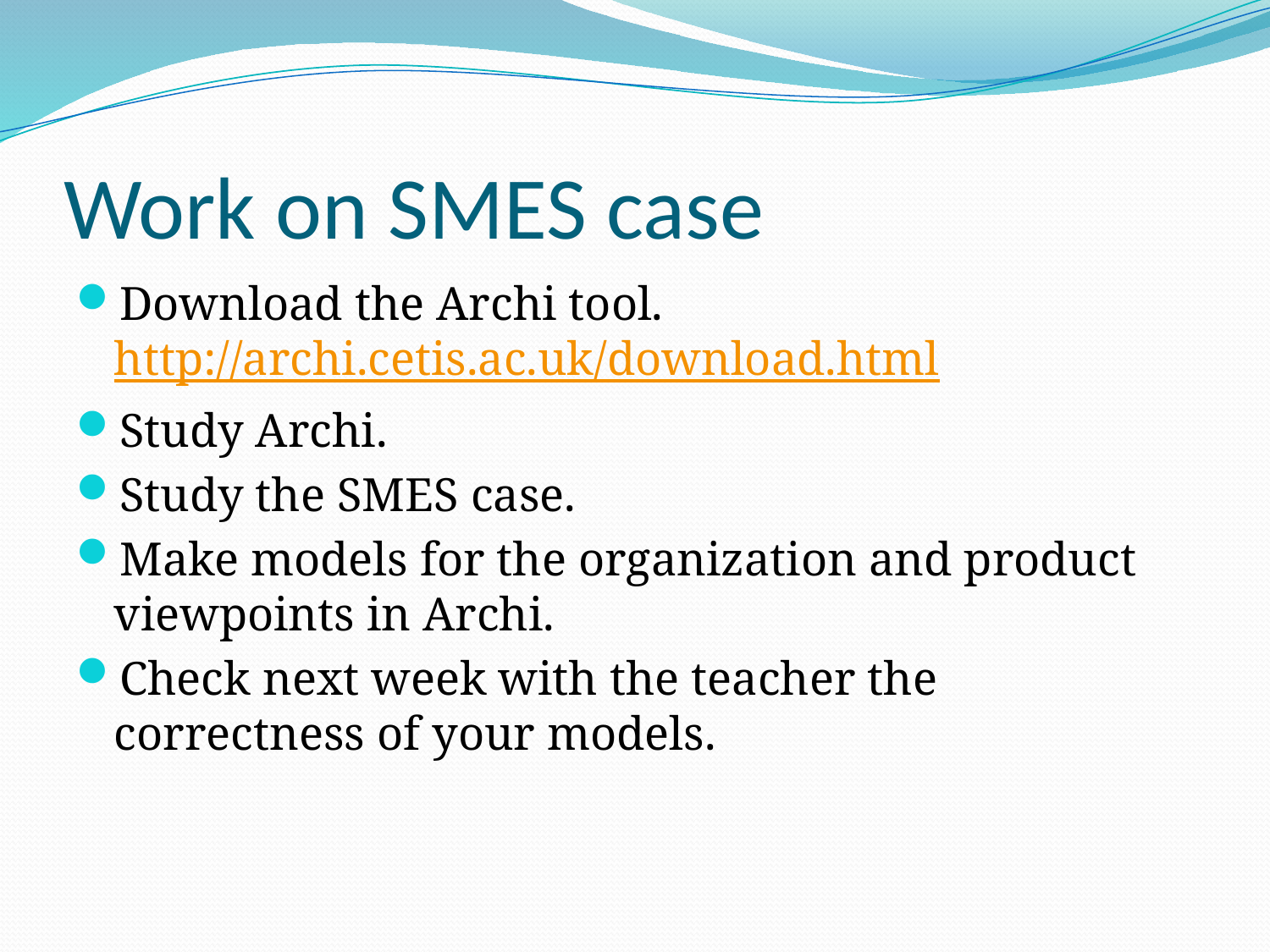

# Work on SMES case
Download the Archi tool. http://archi.cetis.ac.uk/download.html
Study Archi.
Study the SMES case.
Make models for the organization and product viewpoints in Archi.
Check next week with the teacher the correctness of your models.